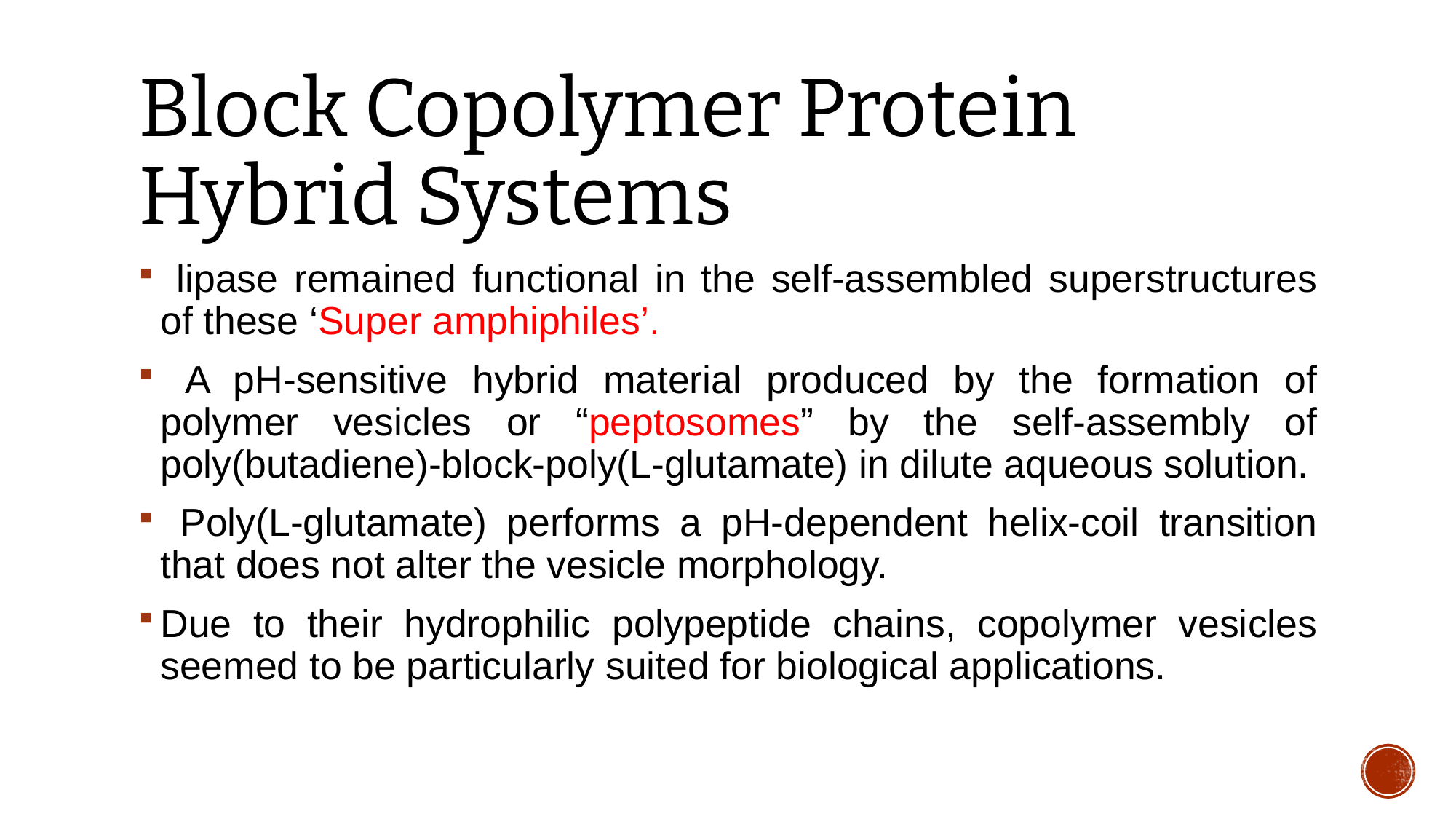

# Block Copolymer Protein Hybrid Systems
 lipase remained functional in the self-assembled superstructures of these ‘Super amphiphiles’.
 A pH-sensitive hybrid material produced by the formation of polymer vesicles or “peptosomes” by the self-assembly of poly(butadiene)-block-poly(L-glutamate) in dilute aqueous solution.
 Poly(L-glutamate) performs a pH-dependent helix-coil transition that does not alter the vesicle morphology.
Due to their hydrophilic polypeptide chains, copolymer vesicles seemed to be particularly suited for biological applications.